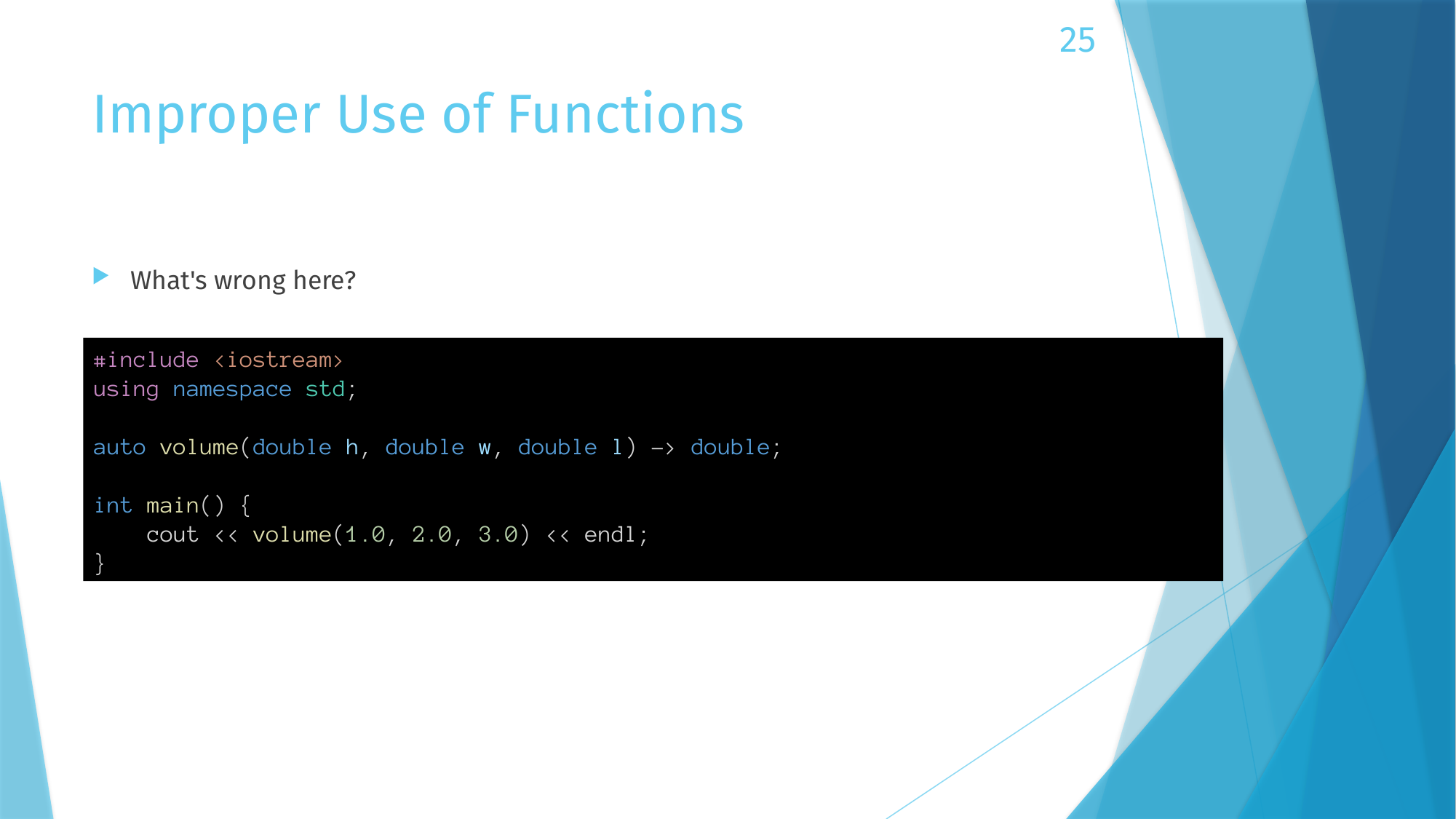

25
# Improper Use of Functions
What's wrong here?
#include <iostream>
using namespace std;
auto volume(double h, double w, double l) -> double;
int main() {
    cout << volume(1.0, 2.0, 3.0) << endl;
}